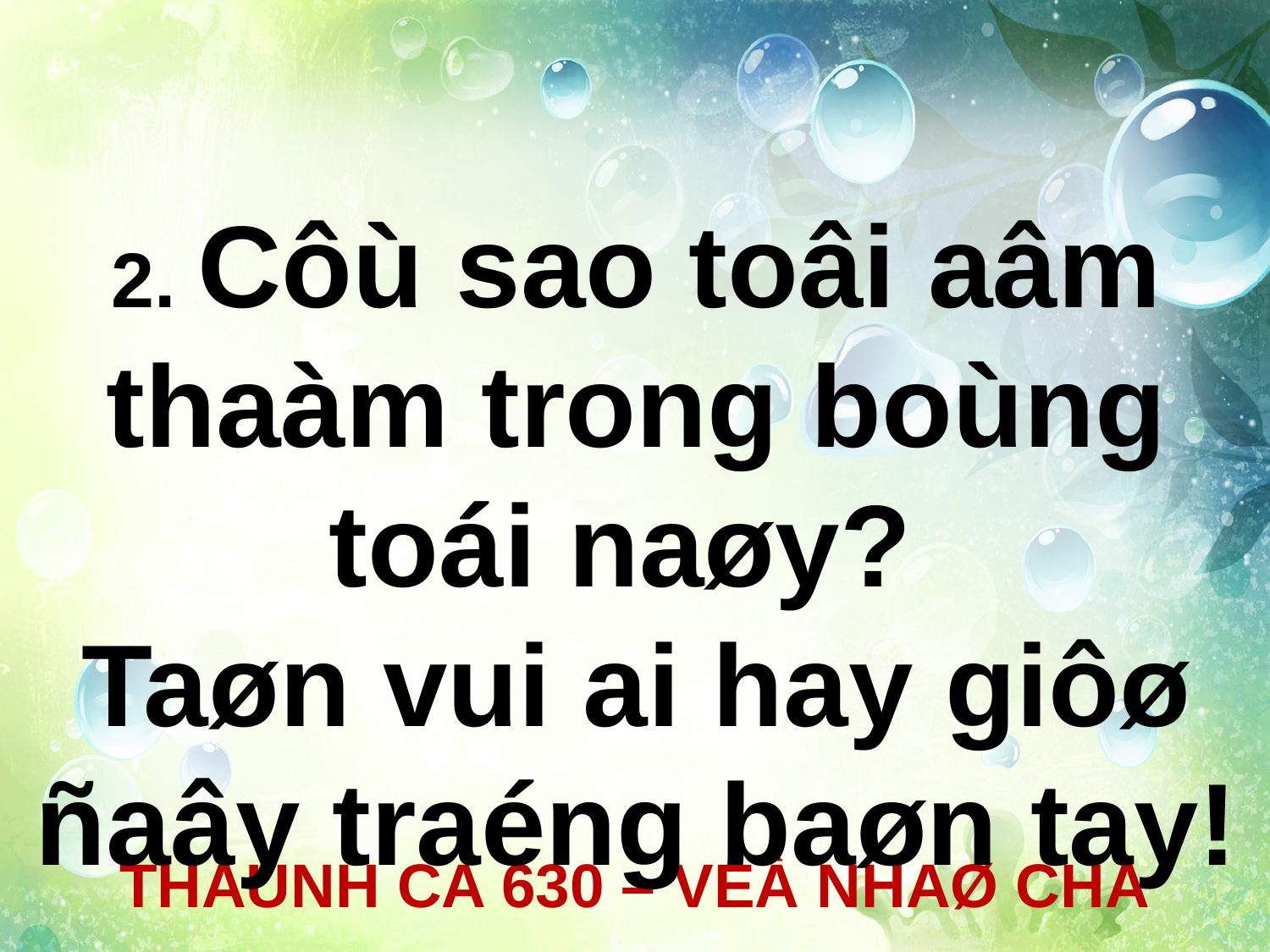

2. Côù sao toâi aâm thaàm trong boùng toái naøy?
Taøn vui ai hay giôø ñaây traéng baøn tay!
THAÙNH CA 630 – VEÀ NHAØ CHA